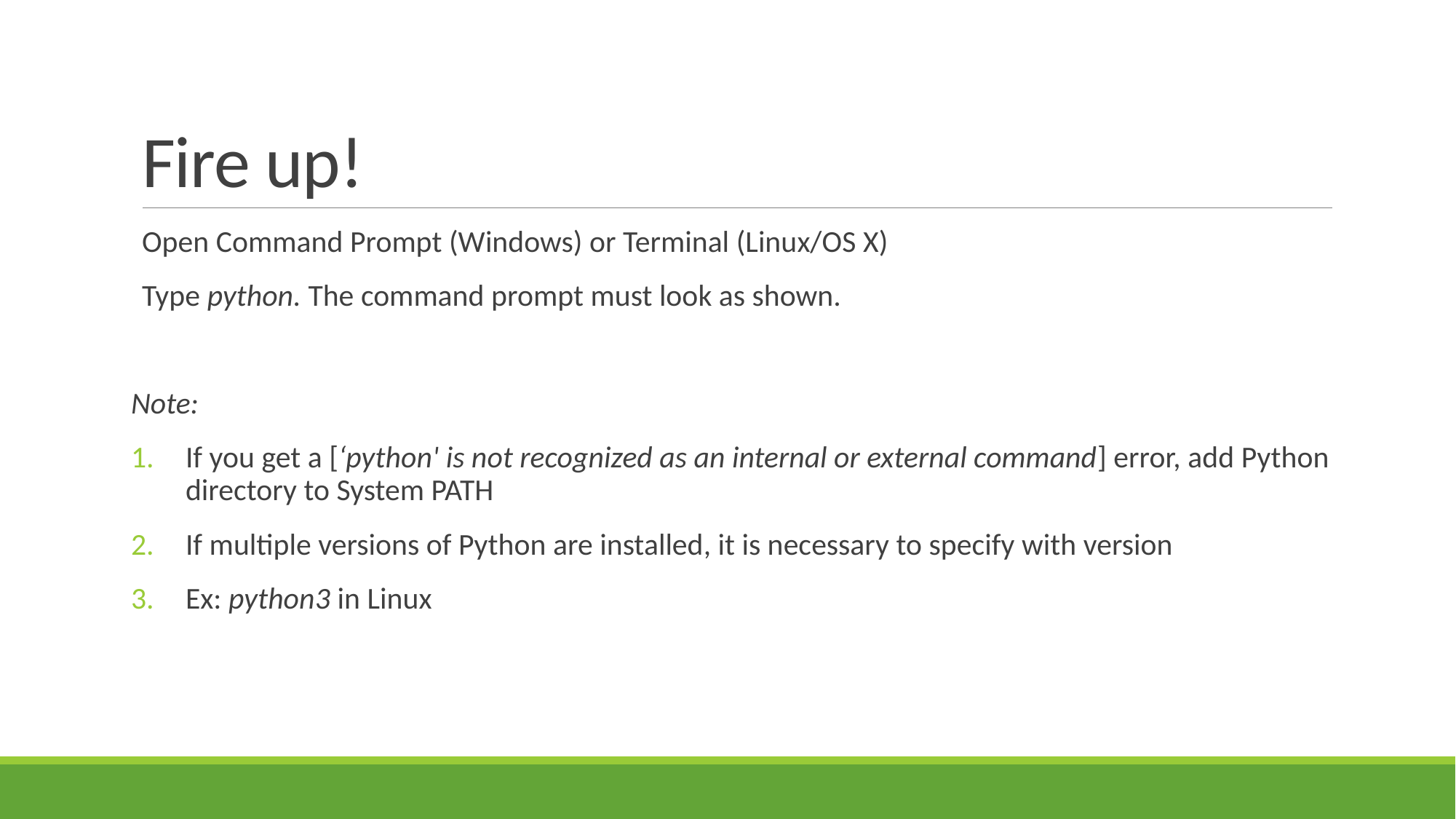

# Fire up!
Open Command Prompt (Windows) or Terminal (Linux/OS X)
Type python. The command prompt must look as shown.

Note:
If you get a [‘python' is not recognized as an internal or external command] error, add Python directory to System PATH
If multiple versions of Python are installed, it is necessary to specify with version
Ex: python3 in Linux